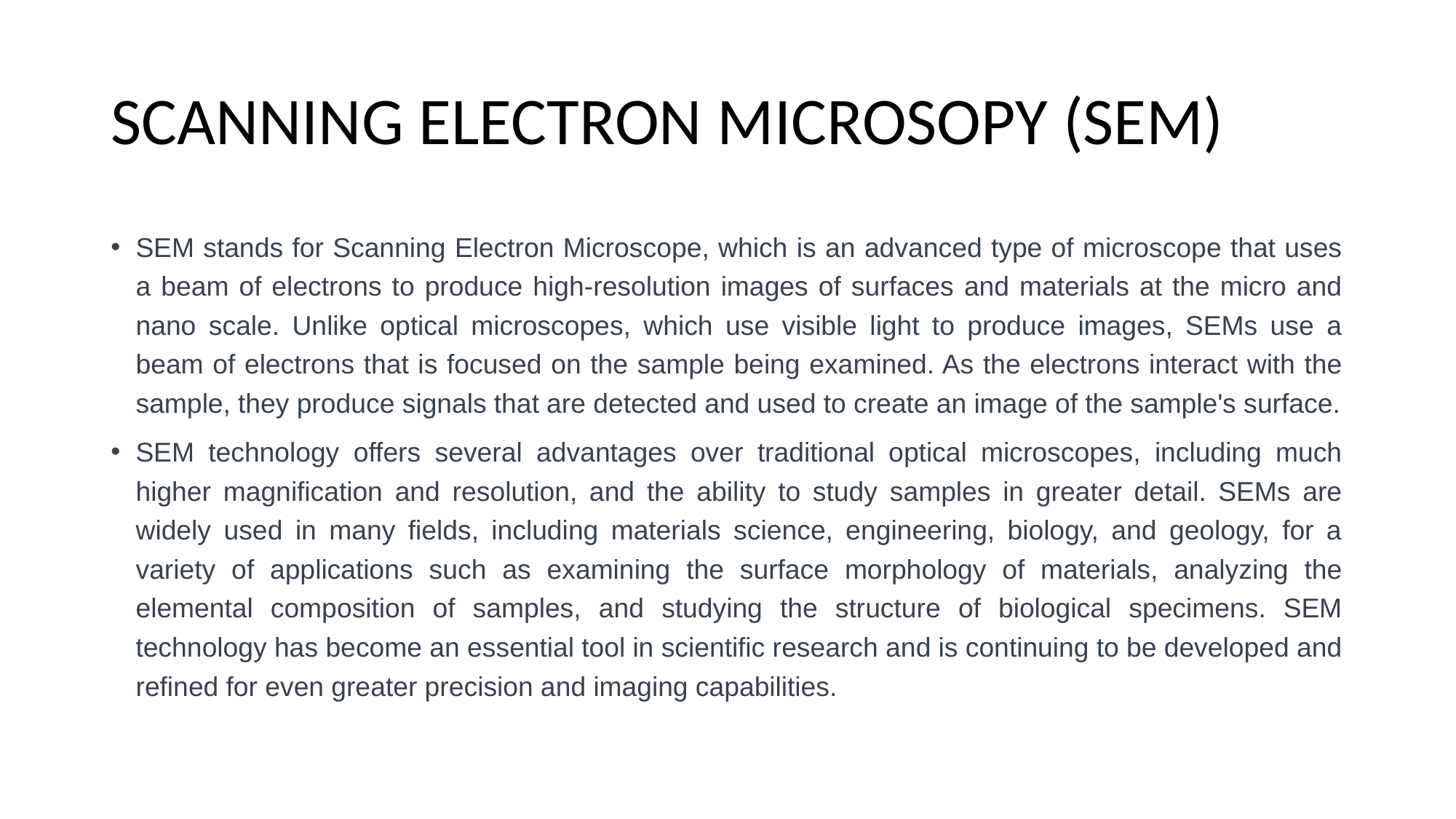

# SCANNING ELECTRON MICROSOPY (SEM)
SEM stands for Scanning Electron Microscope, which is an advanced type of microscope that uses a beam of electrons to produce high-resolution images of surfaces and materials at the micro and nano scale. Unlike optical microscopes, which use visible light to produce images, SEMs use a beam of electrons that is focused on the sample being examined. As the electrons interact with the sample, they produce signals that are detected and used to create an image of the sample's surface.
SEM technology offers several advantages over traditional optical microscopes, including much higher magnification and resolution, and the ability to study samples in greater detail. SEMs are widely used in many fields, including materials science, engineering, biology, and geology, for a variety of applications such as examining the surface morphology of materials, analyzing the elemental composition of samples, and studying the structure of biological specimens. SEM technology has become an essential tool in scientific research and is continuing to be developed and refined for even greater precision and imaging capabilities.